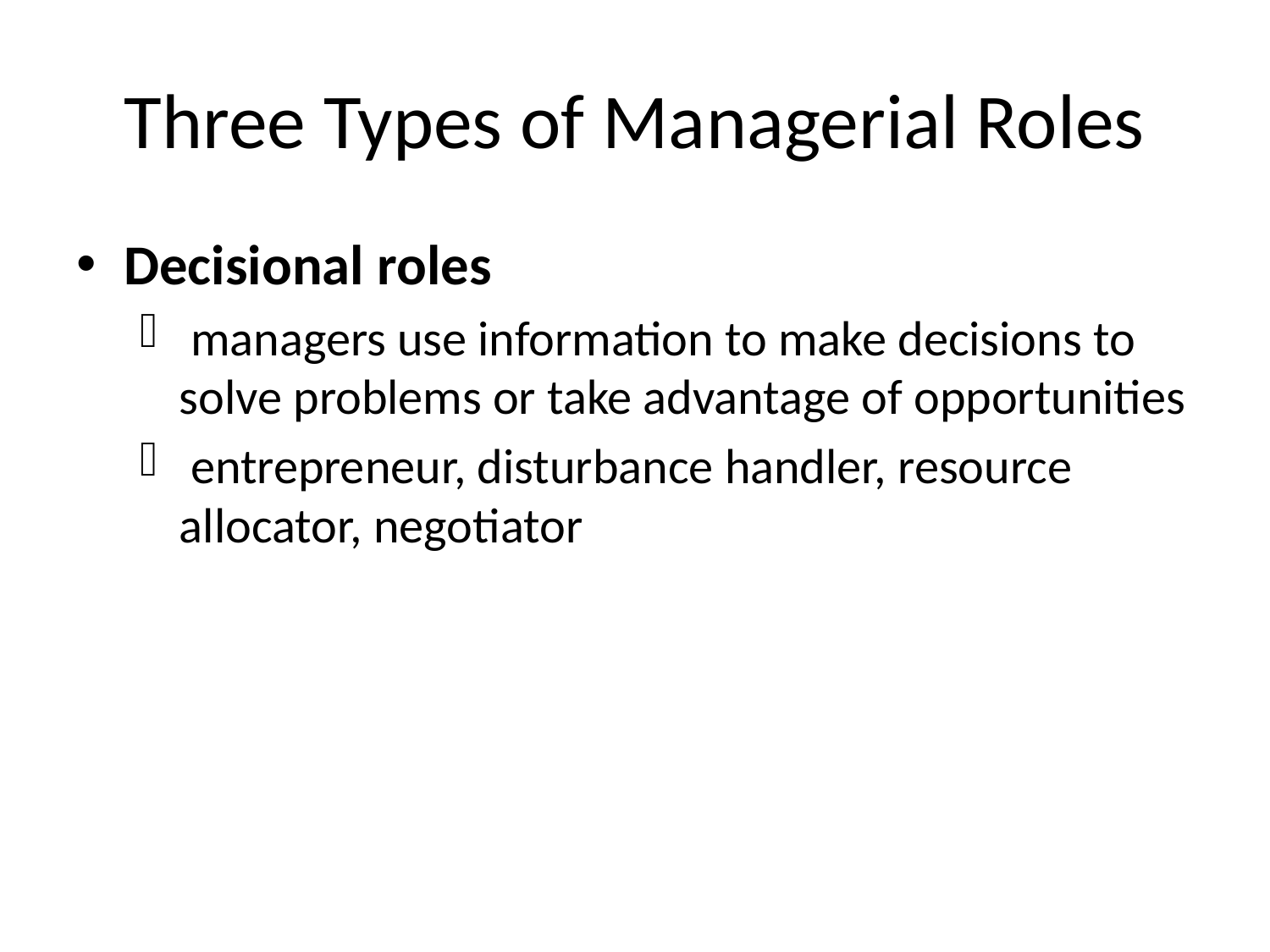

# Three Types of Managerial Roles
Decisional roles
 managers use information to make decisions to solve problems or take advantage of opportunities
 entrepreneur, disturbance handler, resource allocator, negotiator